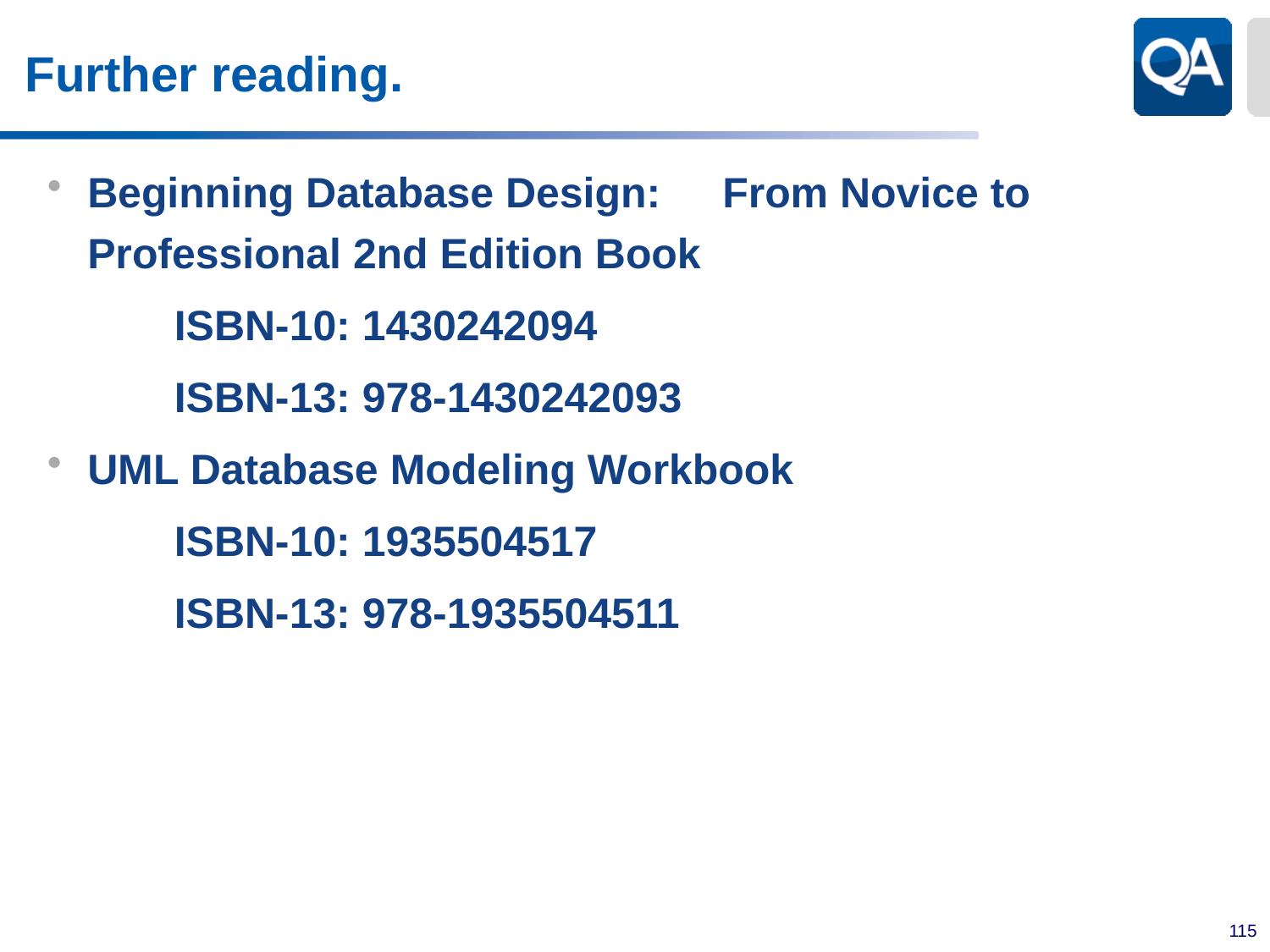

# Further reading.
Beginning Database Design: 	From Novice to Professional 2nd Edition Book
	ISBN-10: 1430242094
	ISBN-13: 978-1430242093
UML Database Modeling Workbook
	ISBN-10: 1935504517
	ISBN-13: 978-1935504511